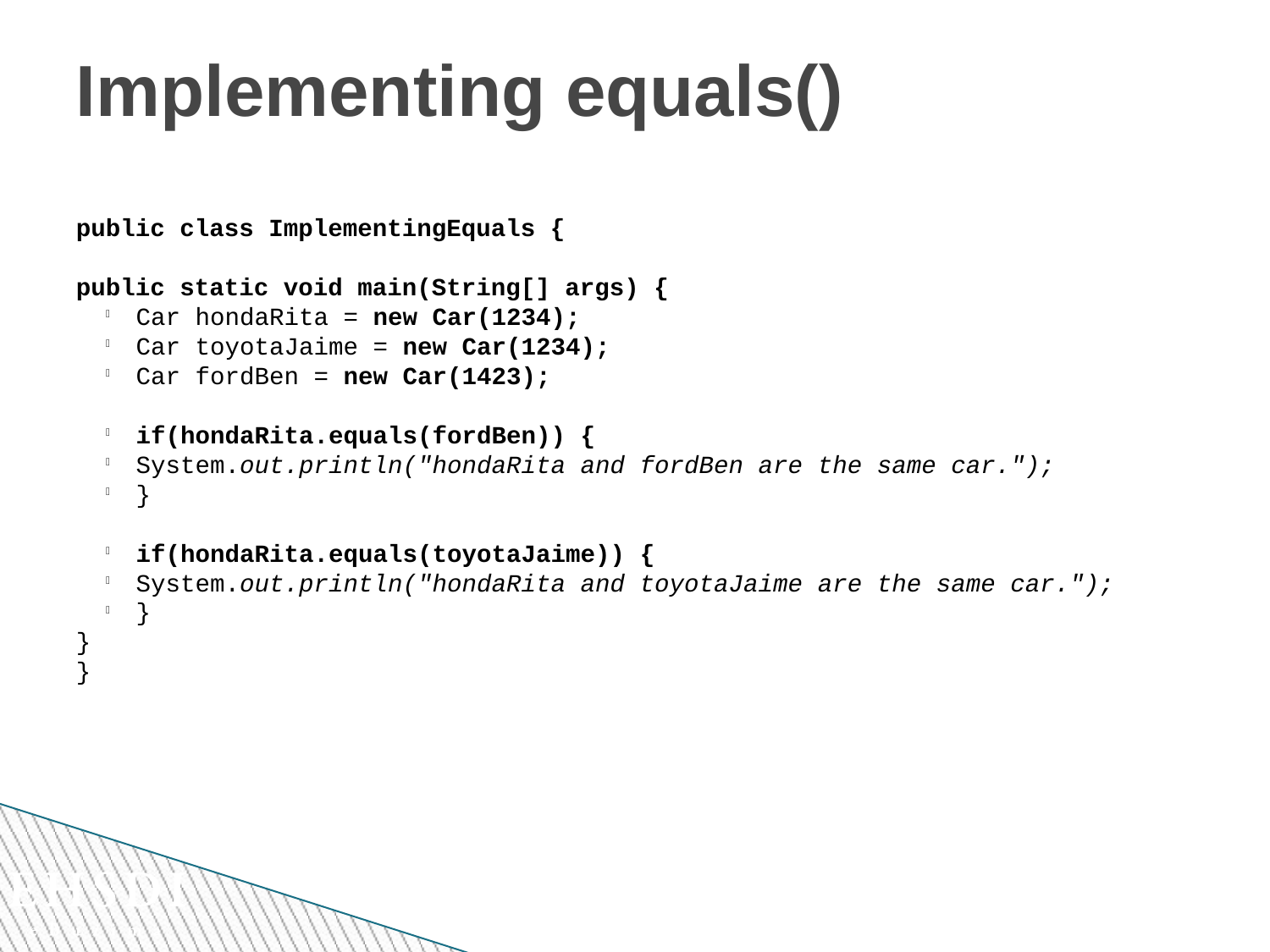

Implementing equals()
public class ImplementingEquals {

public static void main(String[] args) {
Car hondaRita = new Car(1234);
Car toyotaJaime = new Car(1234);
Car fordBen = new Car(1423);

if(hondaRita.equals(fordBen)) {
System.out.println("hondaRita and fordBen are the same car.");
}

if(hondaRita.equals(toyotaJaime)) {
System.out.println("hondaRita and toyotaJaime are the same car.");
}
}
}